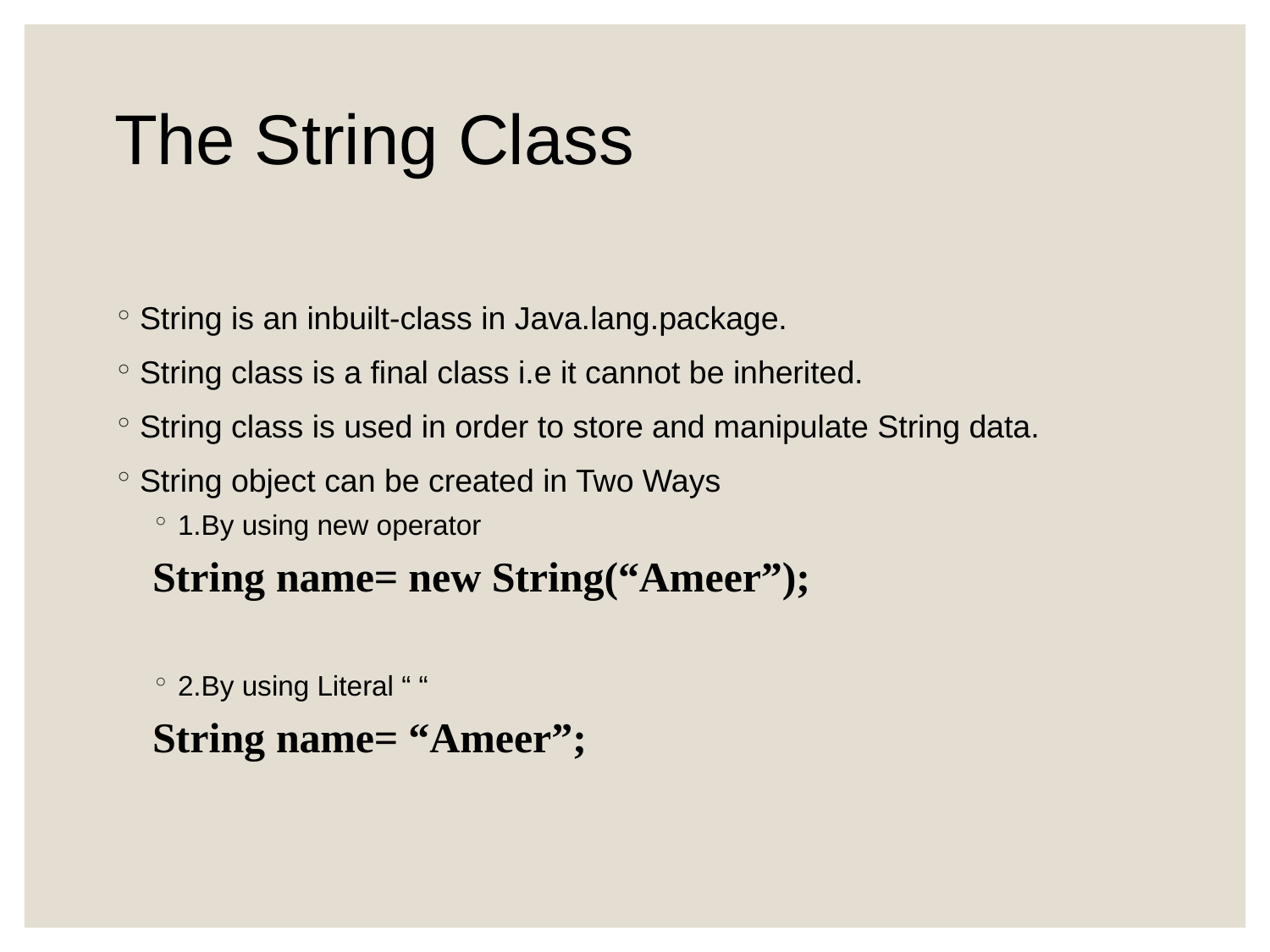

# The String Class
String is an inbuilt-class in Java.lang.package.
String class is a final class i.e it cannot be inherited.
String class is used in order to store and manipulate String data.
String object can be created in Two Ways
1.By using new operator
String name= new String(“Ameer”);

2.By using Literal “ “
String name= “Ameer”;